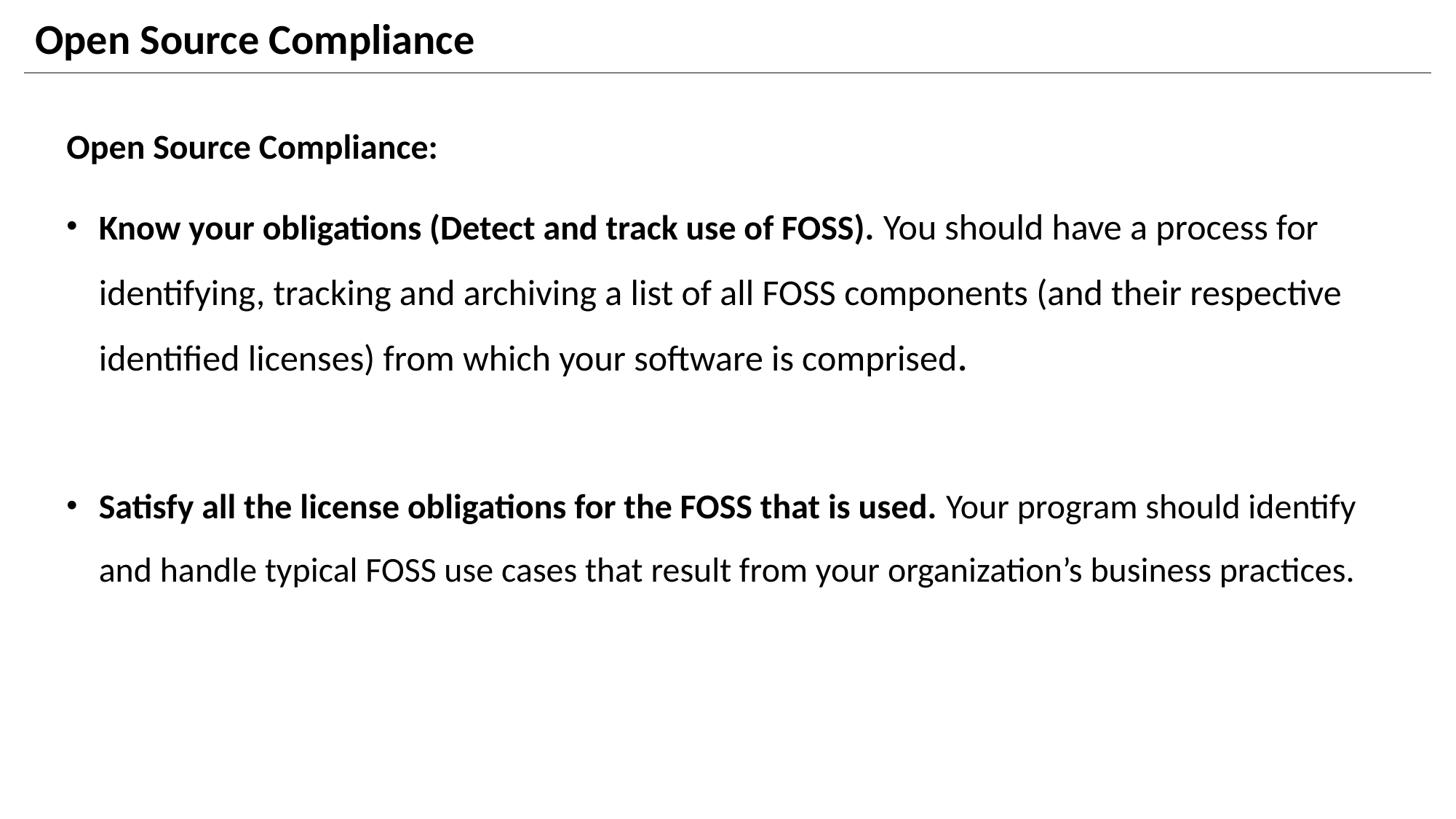

# Open Source Compliance
Open Source Compliance:
Know your obligations (Detect and track use of FOSS). You should have a process for identifying, tracking and archiving a list of all FOSS components (and their respective identified licenses) from which your software is comprised.

Satisfy all the license obligations for the FOSS that is used. Your program should identify and handle typical FOSS use cases that result from your organization’s business practices.